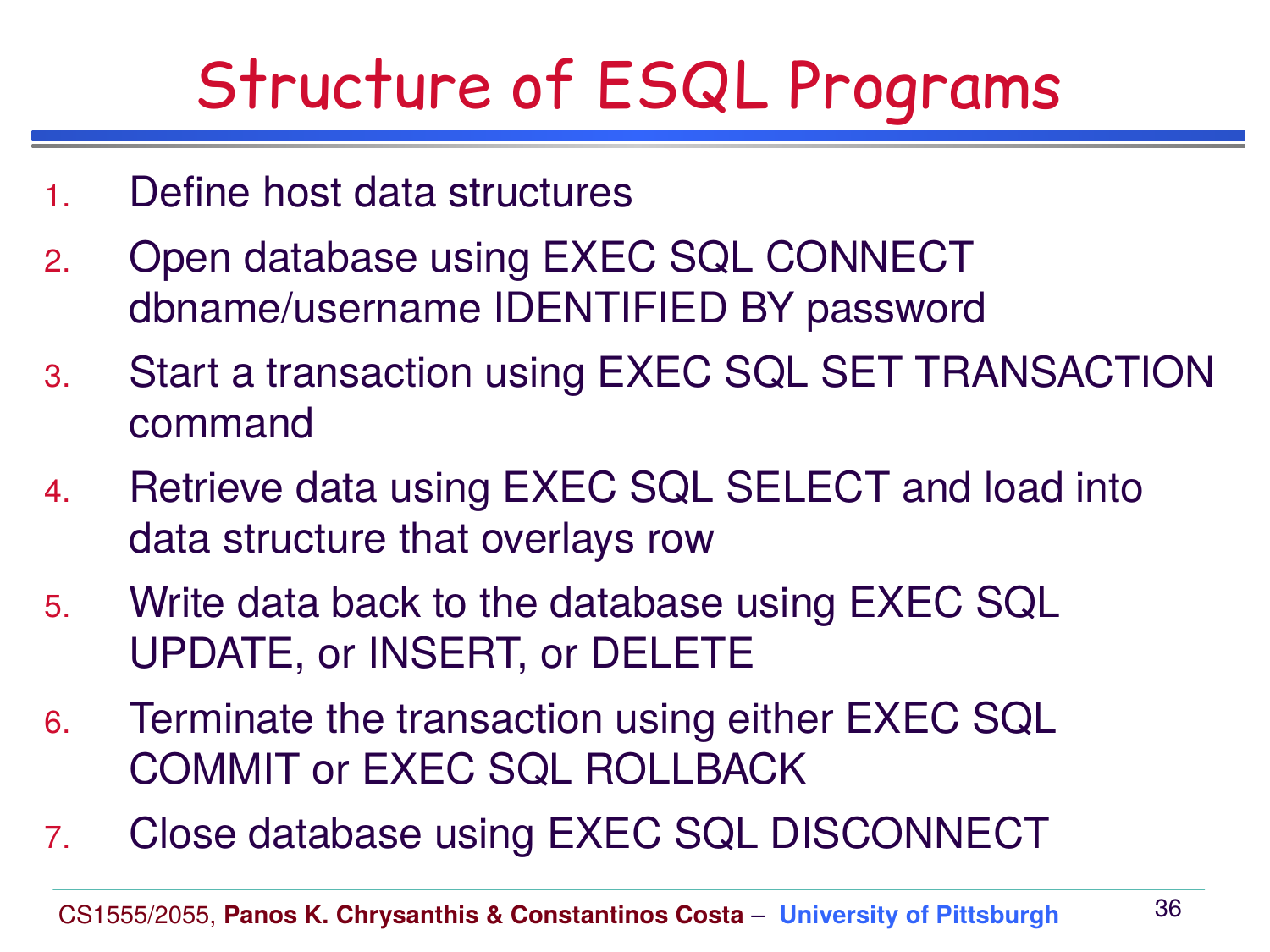

# Structure of ESQL Programs
Define host data structures
Open database using EXEC SQL CONNECT dbname/username IDENTIFIED BY password
Start a transaction using EXEC SQL SET TRANSACTION command
Retrieve data using EXEC SQL SELECT and load into data structure that overlays row
Write data back to the database using EXEC SQL UPDATE, or INSERT, or DELETE
Terminate the transaction using either EXEC SQL COMMIT or EXEC SQL ROLLBACK
Close database using EXEC SQL DISCONNECT